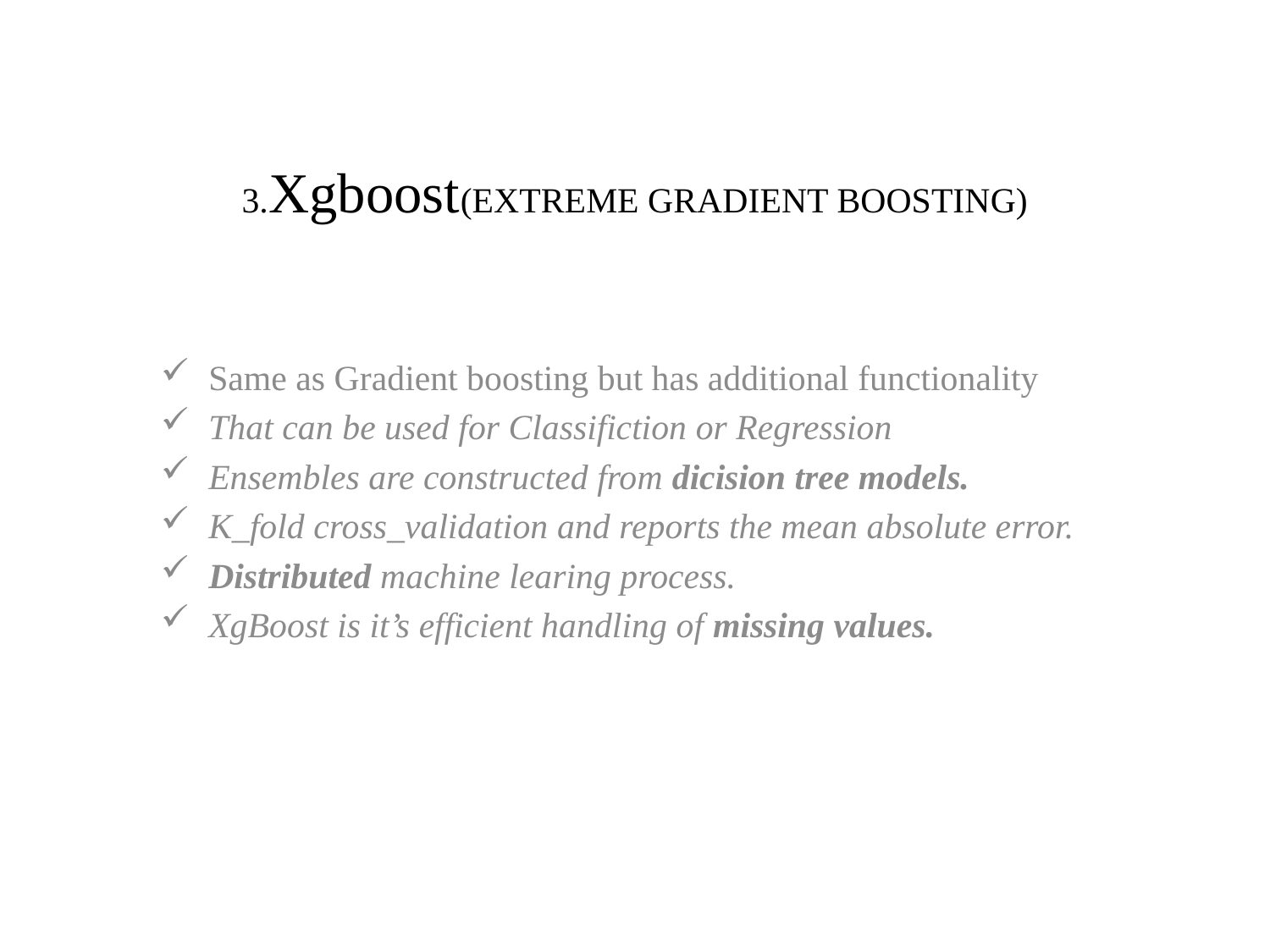

# 3.Xgboost(EXTREME GRADIENT BOOSTING)
Same as Gradient boosting but has additional functionality
That can be used for Classifiction or Regression
Ensembles are constructed from dicision tree models.
K_fold cross_validation and reports the mean absolute error.
Distributed machine learing process.
XgBoost is it’s efficient handling of missing values.